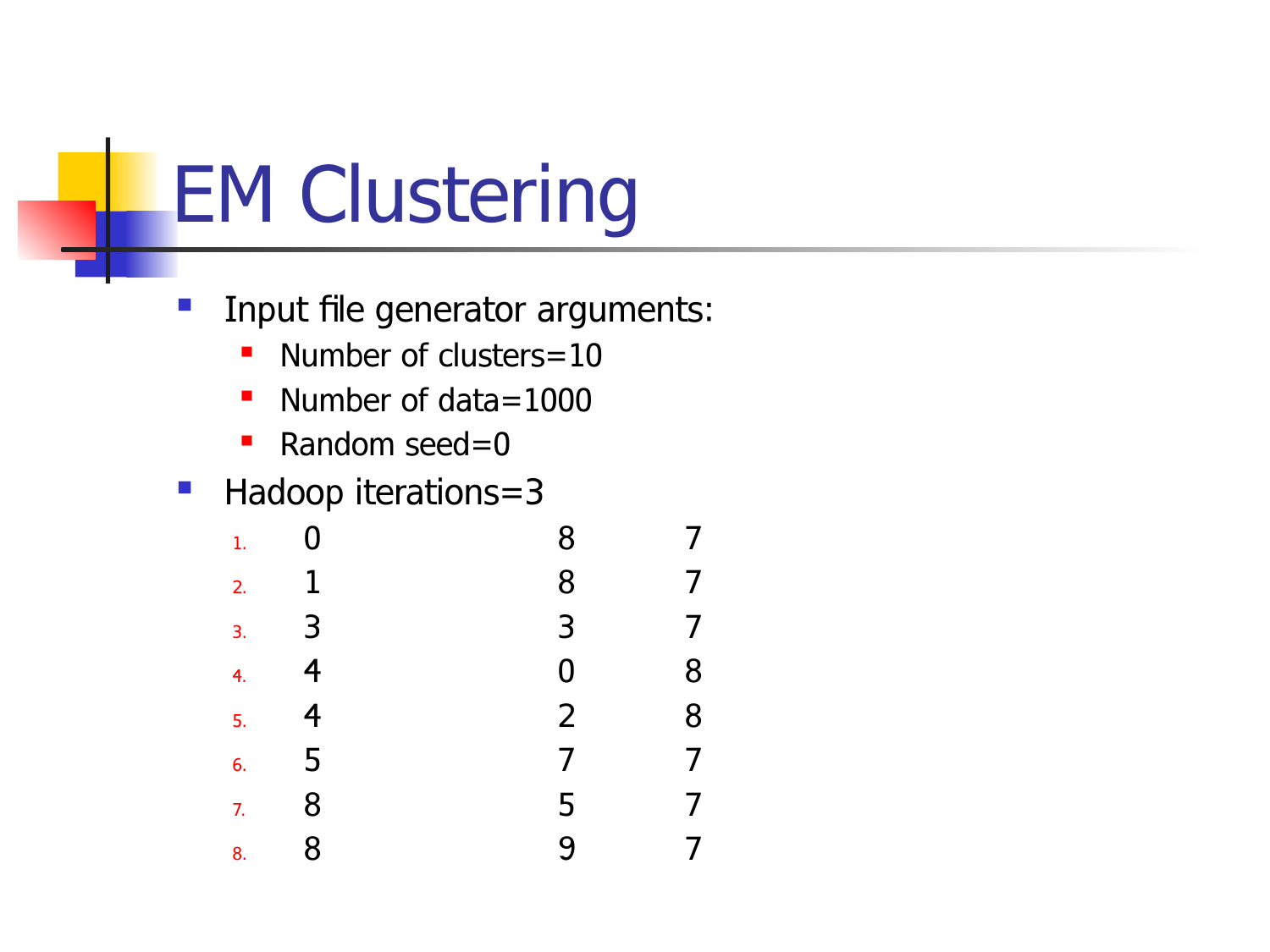

# EM Clustering
Input file generator arguments:
Number of clusters=10
Number of data=1000
Random seed=0
Hadoop iterations=3
0		8	7
1		8	7
3		3	7
4		0	8
4		2	8
5		7	7
8		5	7
8		9	7